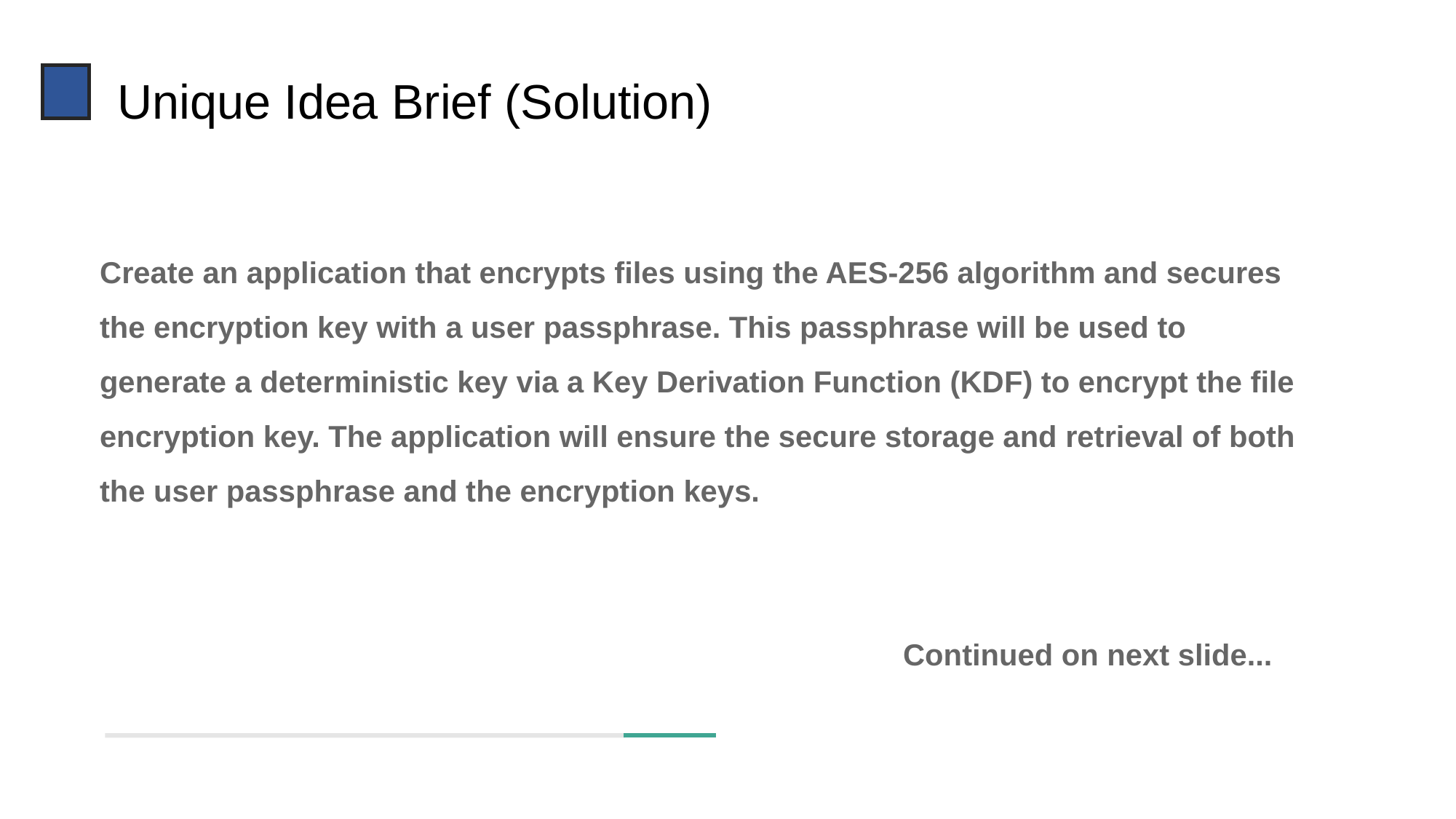

Unique Idea Brief (Solution)

Create an application that encrypts files using the AES-256 algorithm and secures the encryption key with a user passphrase. This passphrase will be used to generate a deterministic key via a Key Derivation Function (KDF) to encrypt the file encryption key. The application will ensure the secure storage and retrieval of both the user passphrase and the encryption keys.

                                                                                                Continued on next slide...